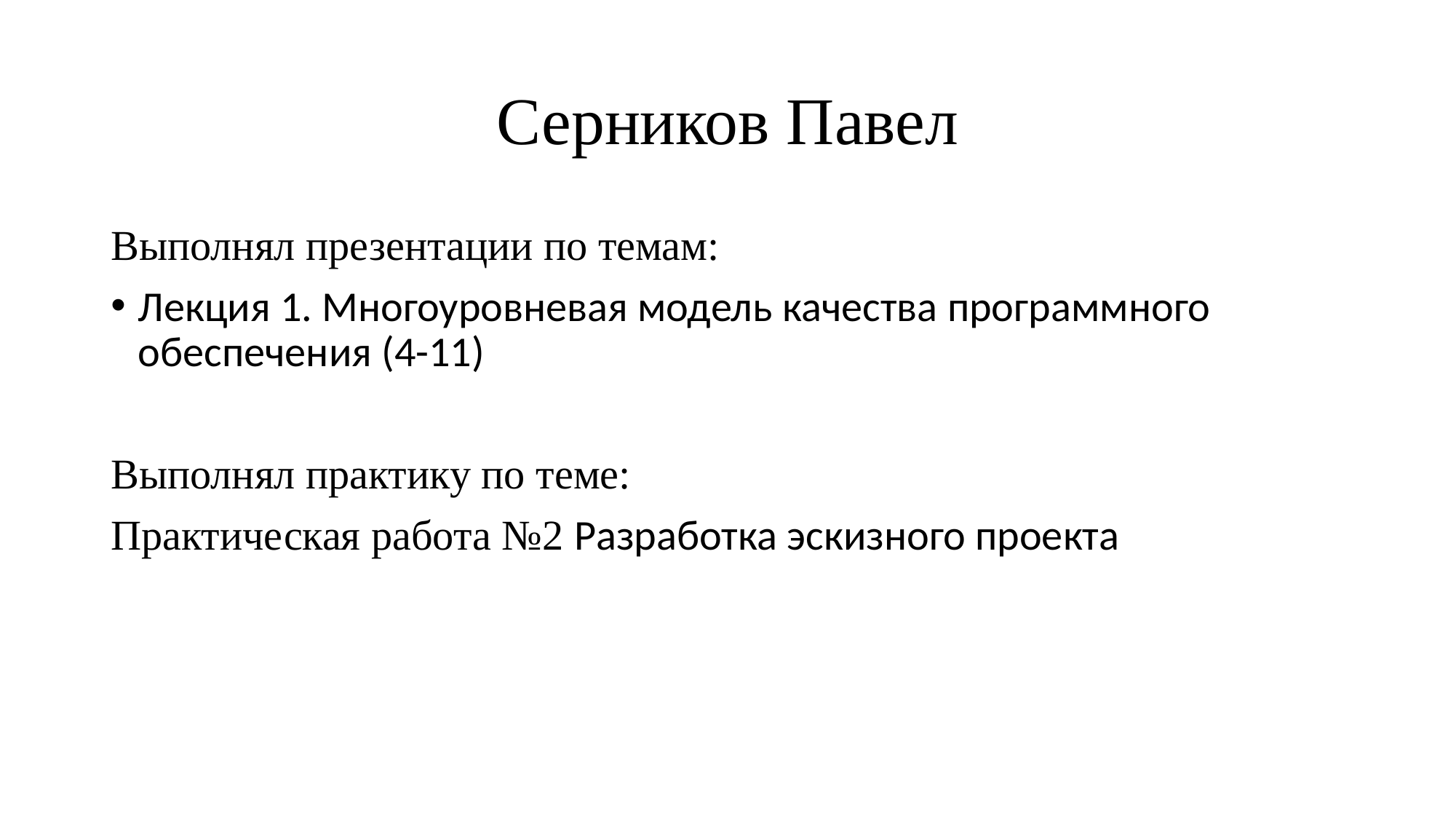

# Серников Павел
Выполнял презентации по темам:
Лекция 1. Многоуровневая модель качества программного обеспечения (4-11)

Выполнял практику по теме:
Практическая работа №2 Разработка эскизного проекта